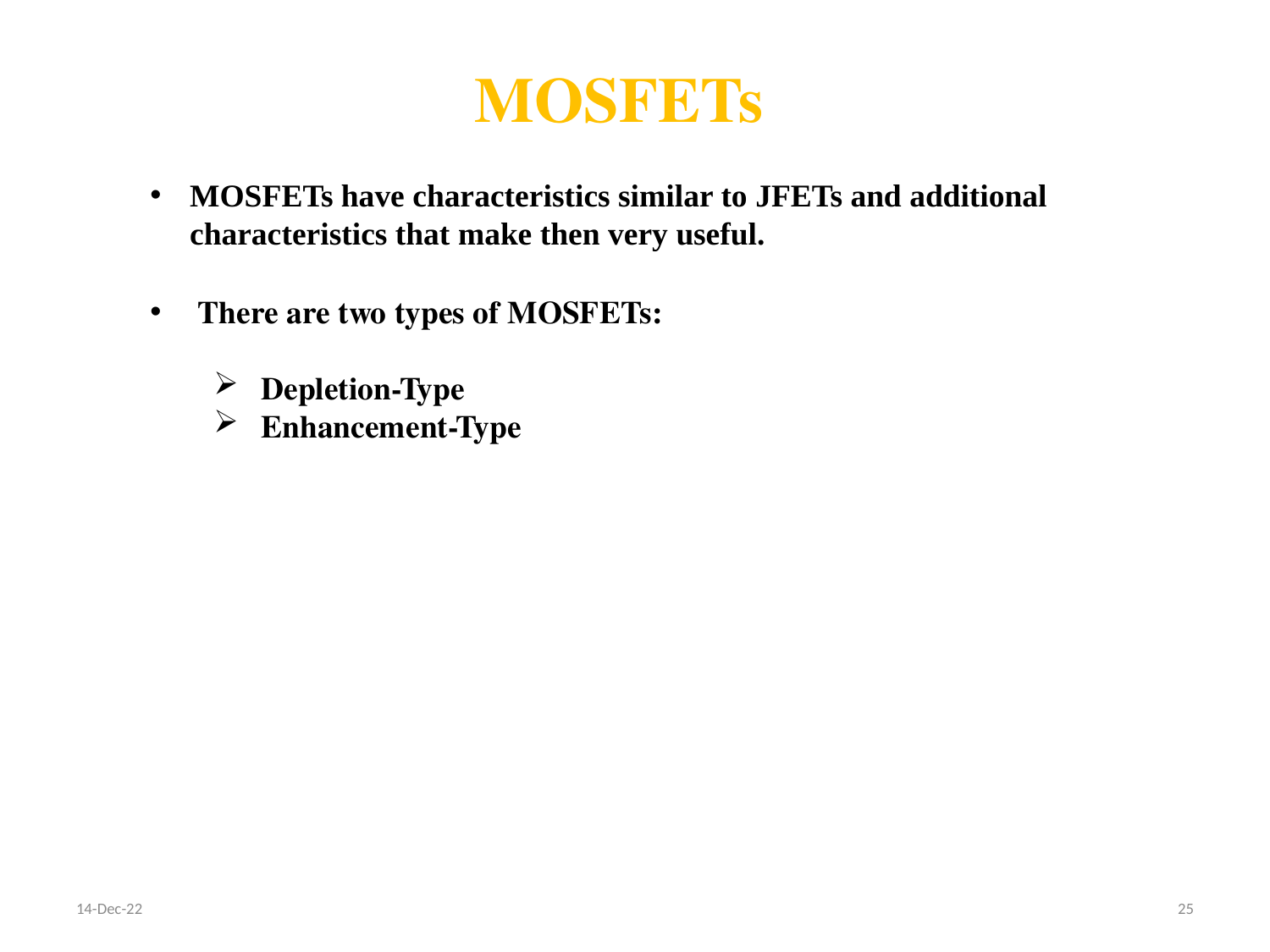

MOSFETs
MOSFETs have characteristics similar to JFETs and additional characteristics that make then very useful.
There are two types of MOSFETs:

Depletion-Type
Enhancement-Type
14-Dec-22
25